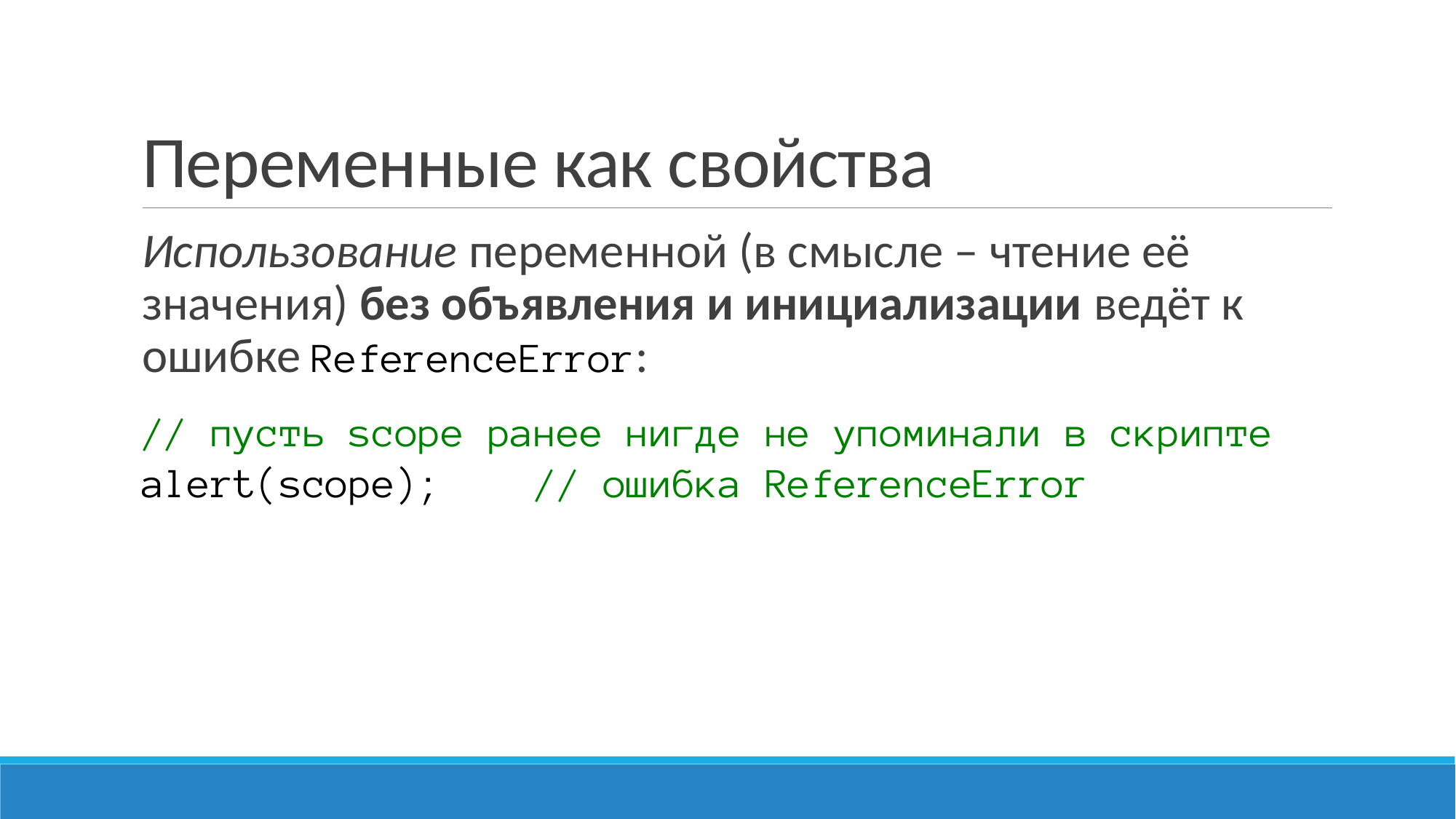

# Переменные как свойства
Использование переменной (в смысле – чтение её значения) без объявления и инициализации ведёт к ошибке ReferenceError:
// пусть scope ранее нигде не упоминали в скрипте
alert(scope);    // ошибка ReferenceError